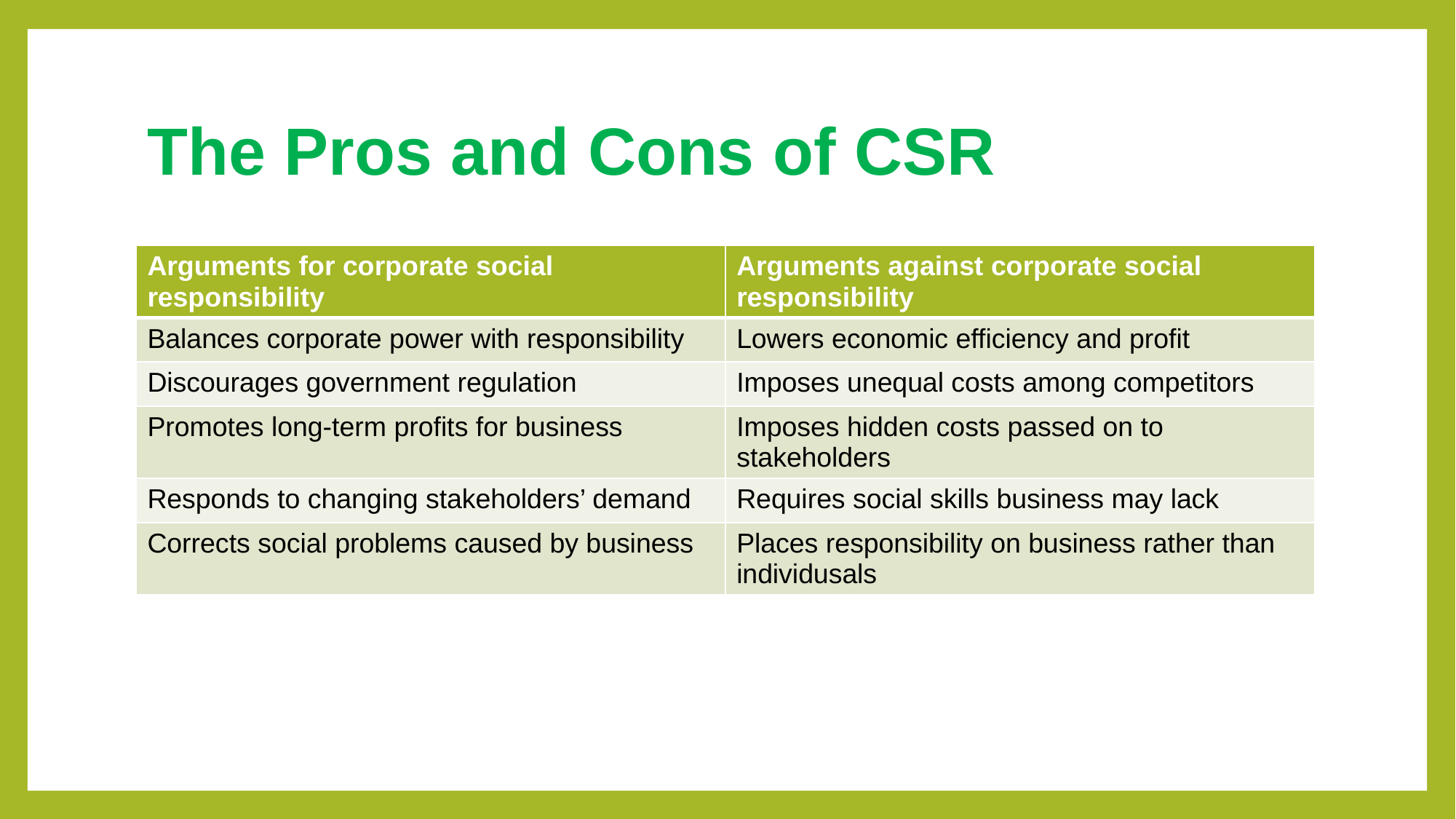

# The Pros and Cons of CSR
| Arguments for corporate social responsibility | Arguments against corporate social responsibility |
| --- | --- |
| Balances corporate power with responsibility | Lowers economic efficiency and profit |
| Discourages government regulation | Imposes unequal costs among competitors |
| Promotes long-term profits for business | Imposes hidden costs passed on to stakeholders |
| Responds to changing stakeholders’ demand | Requires social skills business may lack |
| Corrects social problems caused by business | Places responsibility on business rather than individusals |